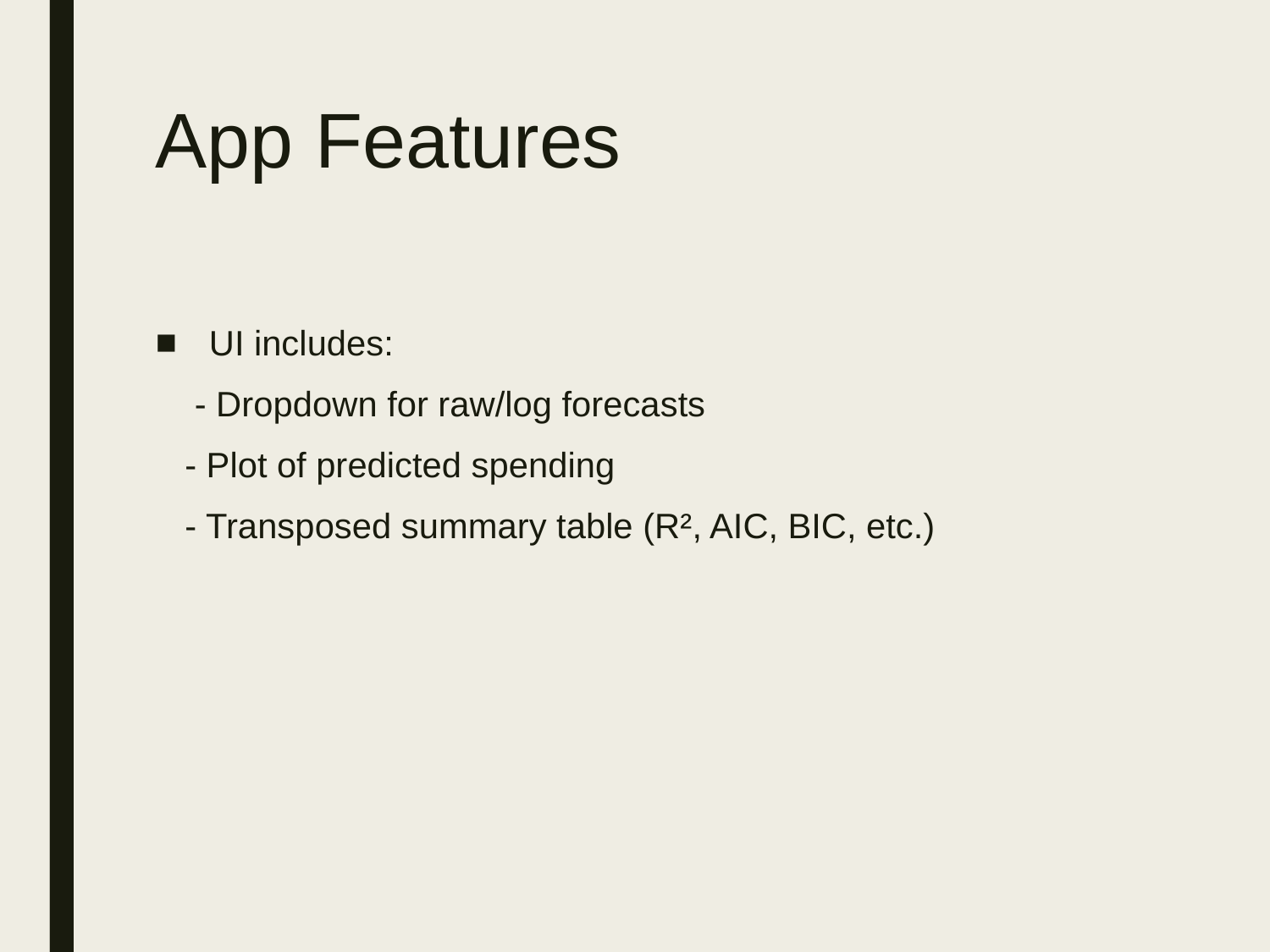

# App Features
UI includes:
    - Dropdown for raw/log forecasts
   - Plot of predicted spending
   - Transposed summary table (R², AIC, BIC, etc.)